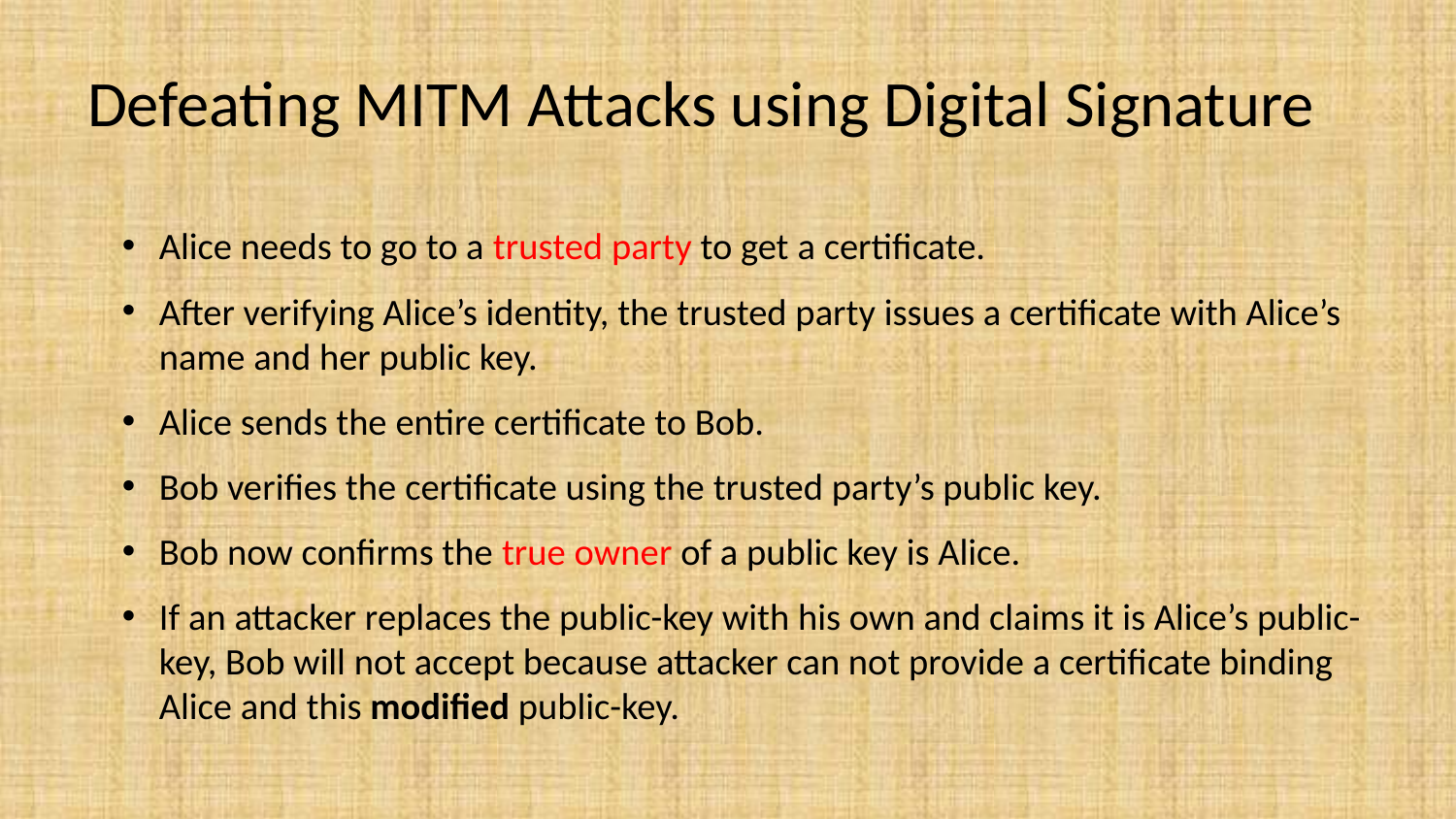

# Defeating MITM Attacks using Digital Signature
Alice needs to go to a trusted party to get a certificate.
After verifying Alice’s identity, the trusted party issues a certificate with Alice’s name and her public key.
Alice sends the entire certificate to Bob.
Bob verifies the certificate using the trusted party’s public key.
Bob now confirms the true owner of a public key is Alice.
If an attacker replaces the public-key with his own and claims it is Alice’s public-key, Bob will not accept because attacker can not provide a certificate binding Alice and this modified public-key.